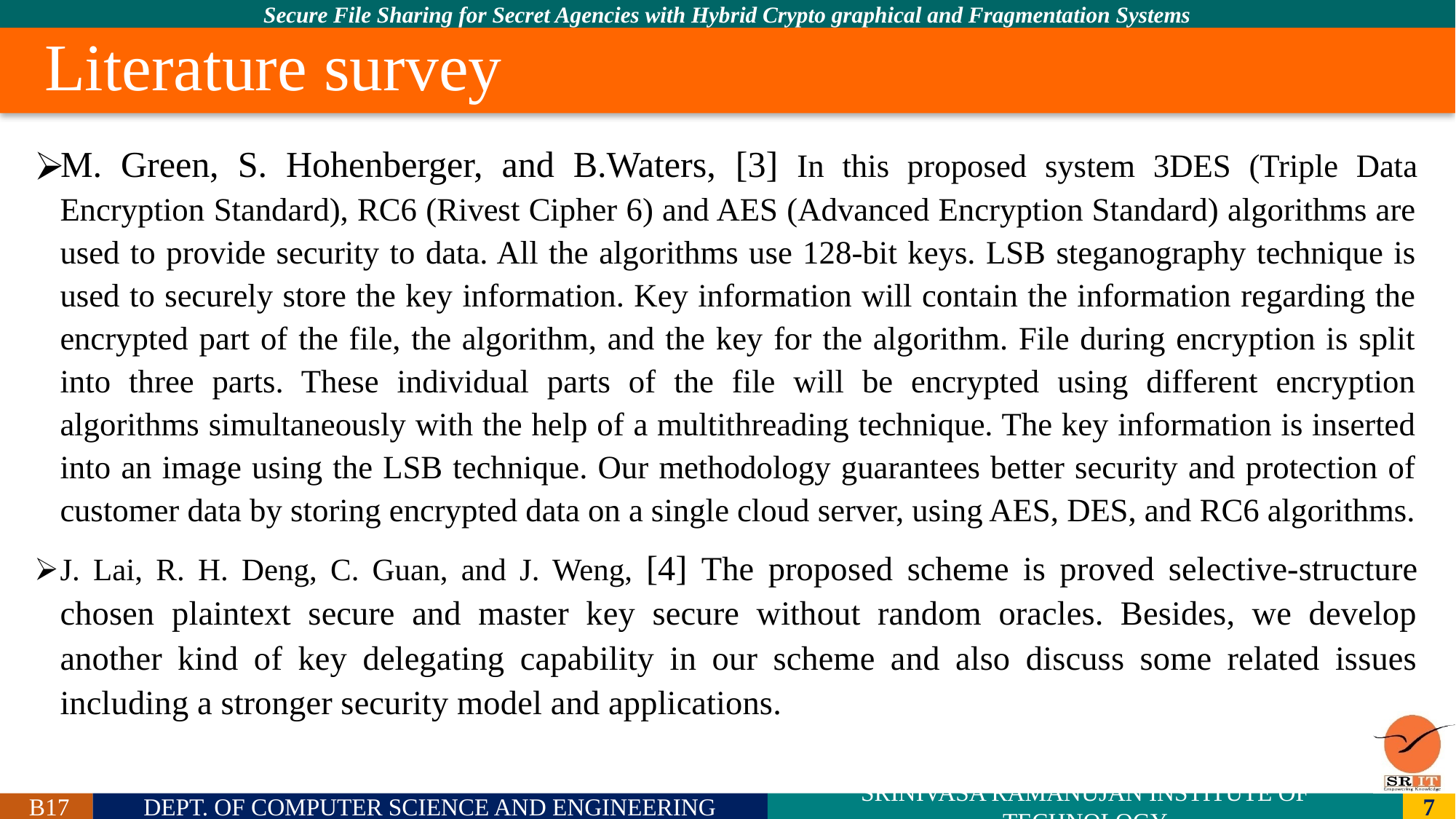

# Literature survey
M. Green, S. Hohenberger, and B.Waters, [3] In this proposed system 3DES (Triple Data Encryption Standard), RC6 (Rivest Cipher 6) and AES (Advanced Encryption Standard) algorithms are used to provide security to data. All the algorithms use 128-bit keys. LSB steganography technique is used to securely store the key information. Key information will contain the information regarding the encrypted part of the file, the algorithm, and the key for the algorithm. File during encryption is split into three parts. These individual parts of the file will be encrypted using different encryption algorithms simultaneously with the help of a multithreading technique. The key information is inserted into an image using the LSB technique. Our methodology guarantees better security and protection of customer data by storing encrypted data on a single cloud server, using AES, DES, and RC6 algorithms.
J. Lai, R. H. Deng, C. Guan, and J. Weng, [4] The proposed scheme is proved selective-structure chosen plaintext secure and master key secure without random oracles. Besides, we develop another kind of key delegating capability in our scheme and also discuss some related issues including a stronger security model and applications.